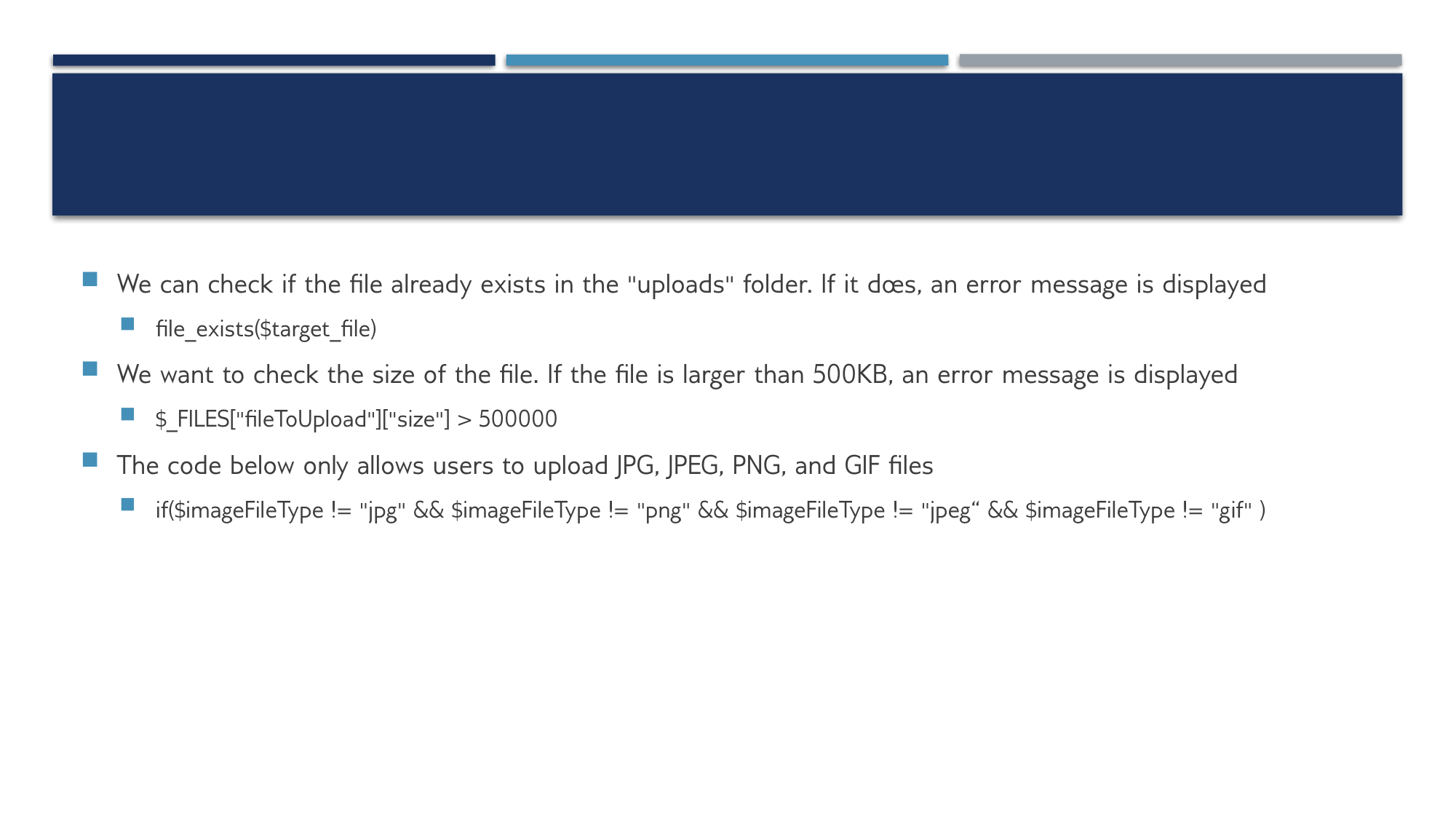

We can check if the file already exists in the "uploads" folder. If it does, an error message is displayed
file_exists($target_file)
We want to check the size of the file. If the file is larger than 500KB, an error message is displayed
$_FILES["fileToUpload"]["size"] > 500000
The code below only allows users to upload JPG, JPEG, PNG, and GIF files
if($imageFileType != "jpg" && $imageFileType != "png" && $imageFileType != "jpeg“ && $imageFileType != "gif" )